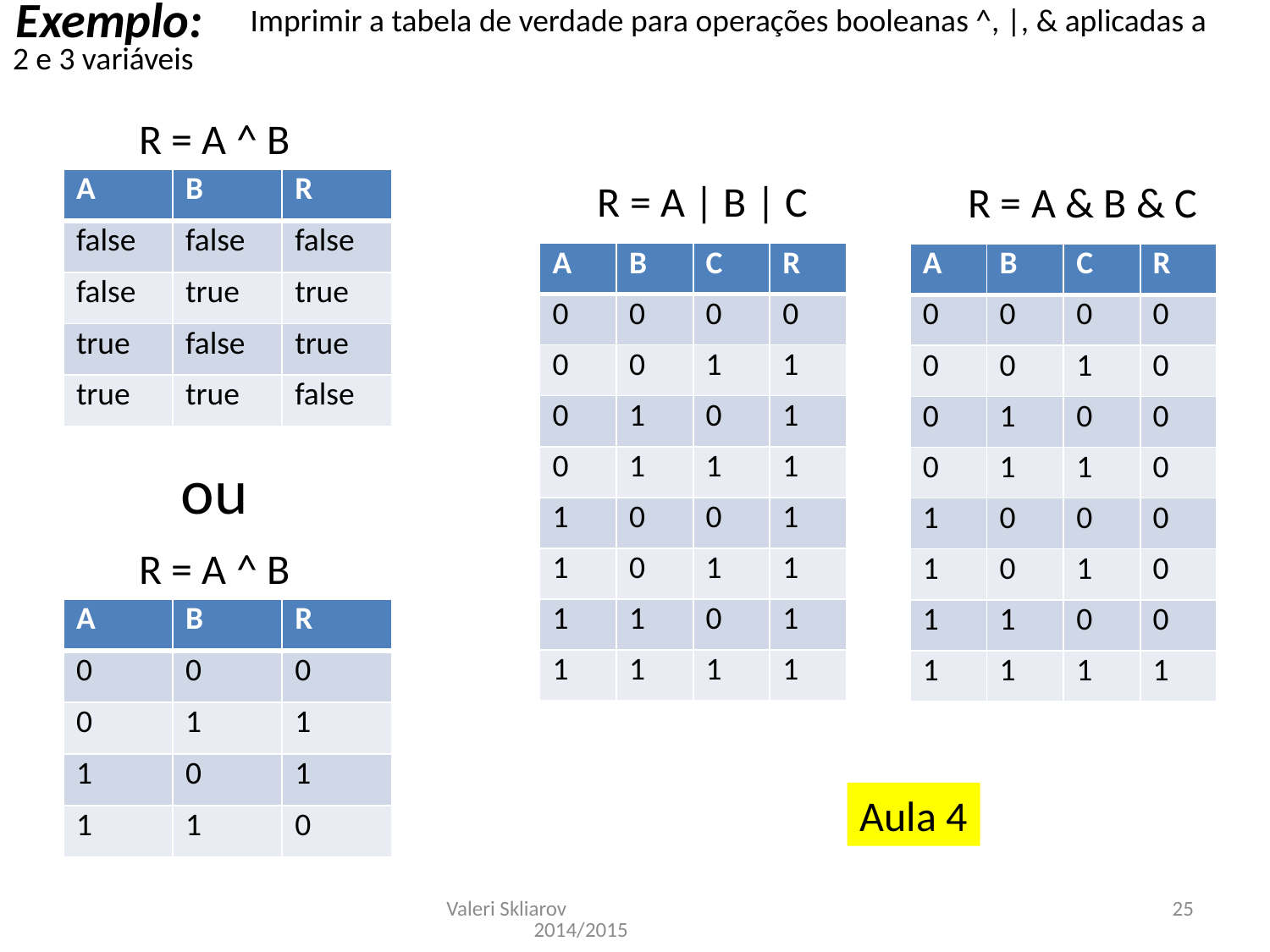

Exemplo:
                                 Imprimir a tabela de verdade para operações booleanas ^, |, & aplicadas a 2 e 3 variáveis
R = A ^ B
R = A | B | C
| A | B | R |
| --- | --- | --- |
| false | false | false |
| false | true | true |
| true | false | true |
| true | true | false |
R = A & B & C
| A | B | C | R |
| --- | --- | --- | --- |
| 0 | 0 | 0 | 0 |
| 0 | 0 | 1 | 1 |
| 0 | 1 | 0 | 1 |
| 0 | 1 | 1 | 1 |
| 1 | 0 | 0 | 1 |
| 1 | 0 | 1 | 1 |
| 1 | 1 | 0 | 1 |
| 1 | 1 | 1 | 1 |
| A | B | C | R |
| --- | --- | --- | --- |
| 0 | 0 | 0 | 0 |
| 0 | 0 | 1 | 0 |
| 0 | 1 | 0 | 0 |
| 0 | 1 | 1 | 0 |
| 1 | 0 | 0 | 0 |
| 1 | 0 | 1 | 0 |
| 1 | 1 | 0 | 0 |
| 1 | 1 | 1 | 1 |
ou
R = A ^ B
| A | B | R |
| --- | --- | --- |
| 0 | 0 | 0 |
| 0 | 1 | 1 |
| 1 | 0 | 1 |
| 1 | 1 | 0 |
Aula 4
Valeri Skliarov                                                                      2014/2015
25